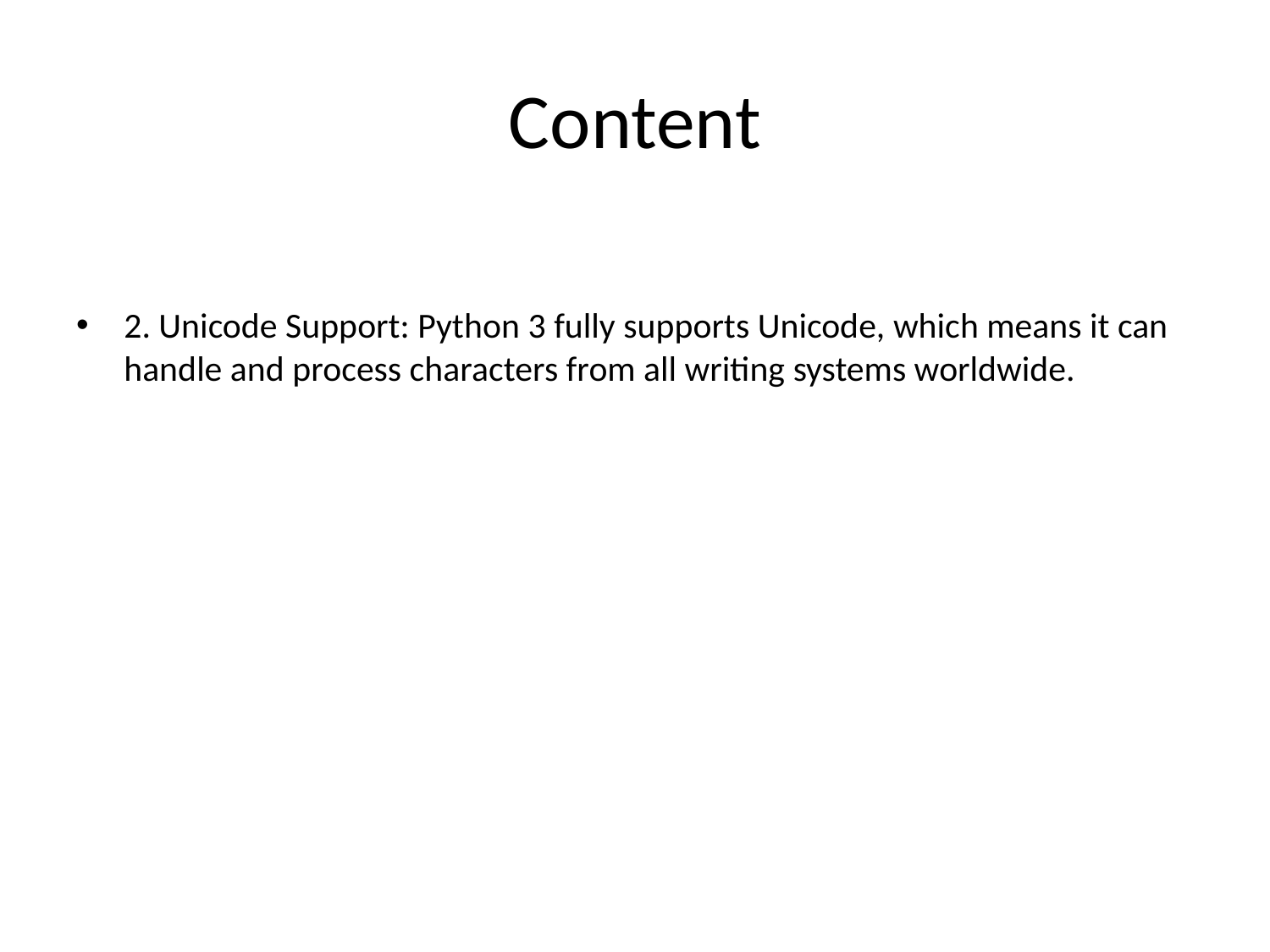

# Content

2. Unicode Support: Python 3 fully supports Unicode, which means it can handle and process characters from all writing systems worldwide.